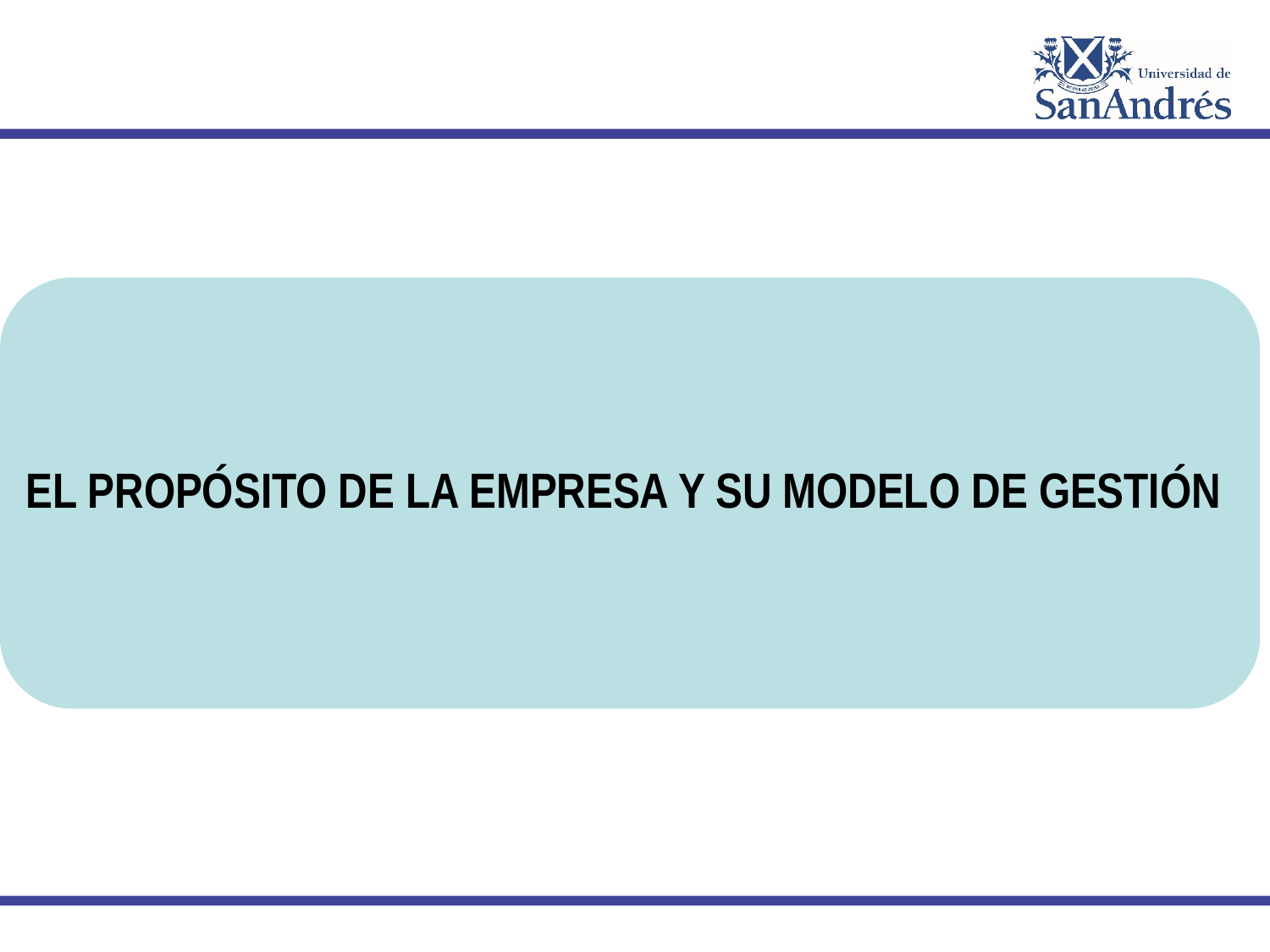

EL PROPÓSITO DE LA EMPRESA Y SU MODELO DE GESTIÓN